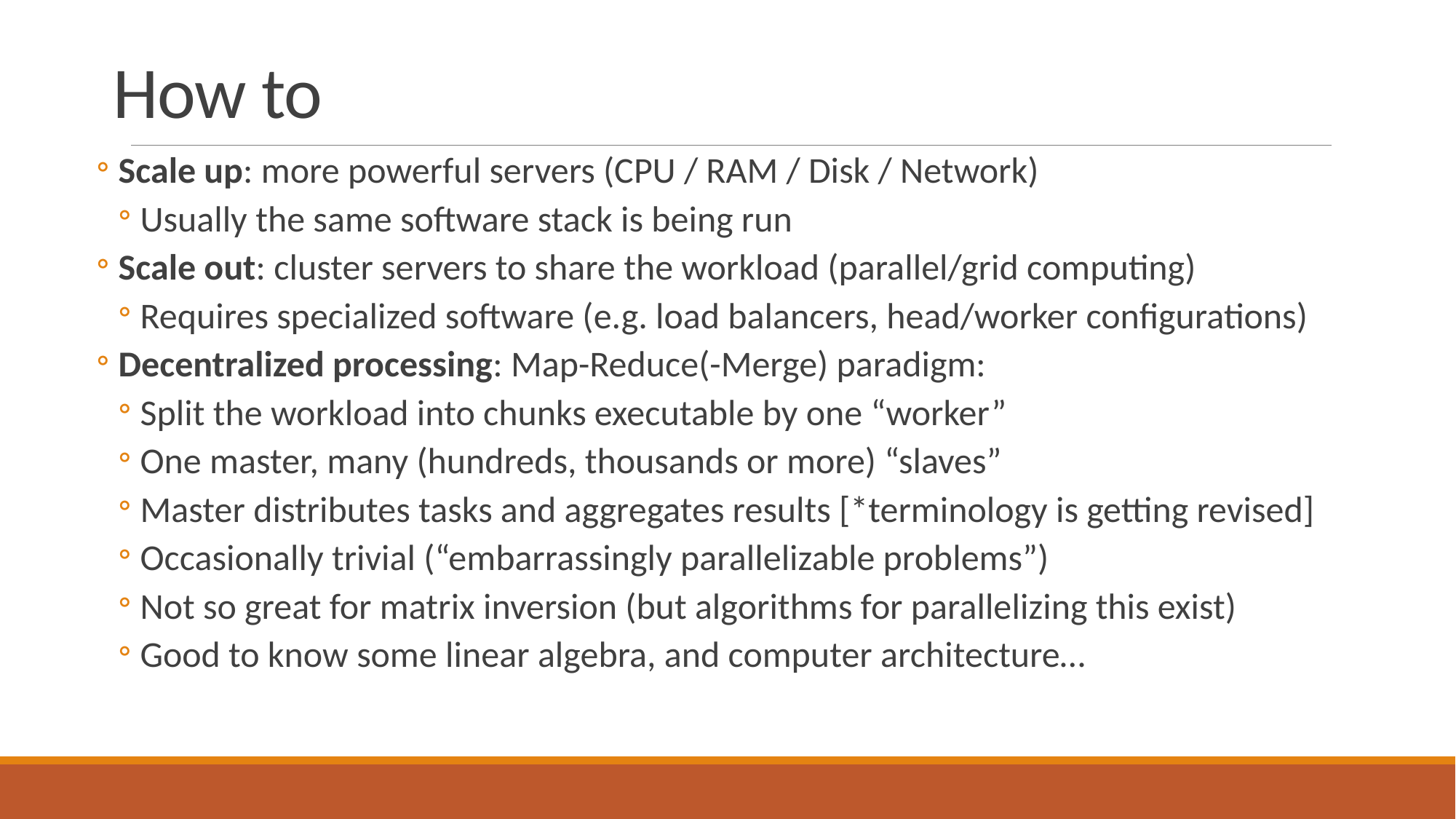

# How to
Scale up: more powerful servers (CPU / RAM / Disk / Network)
Usually the same software stack is being run
Scale out: cluster servers to share the workload (parallel/grid computing)
Requires specialized software (e.g. load balancers, head/worker configurations)
Decentralized processing: Map-Reduce(-Merge) paradigm:
Split the workload into chunks executable by one “worker”
One master, many (hundreds, thousands or more) “slaves”
Master distributes tasks and aggregates results [*terminology is getting revised]
Occasionally trivial (“embarrassingly parallelizable problems”)
Not so great for matrix inversion (but algorithms for parallelizing this exist)
Good to know some linear algebra, and computer architecture…